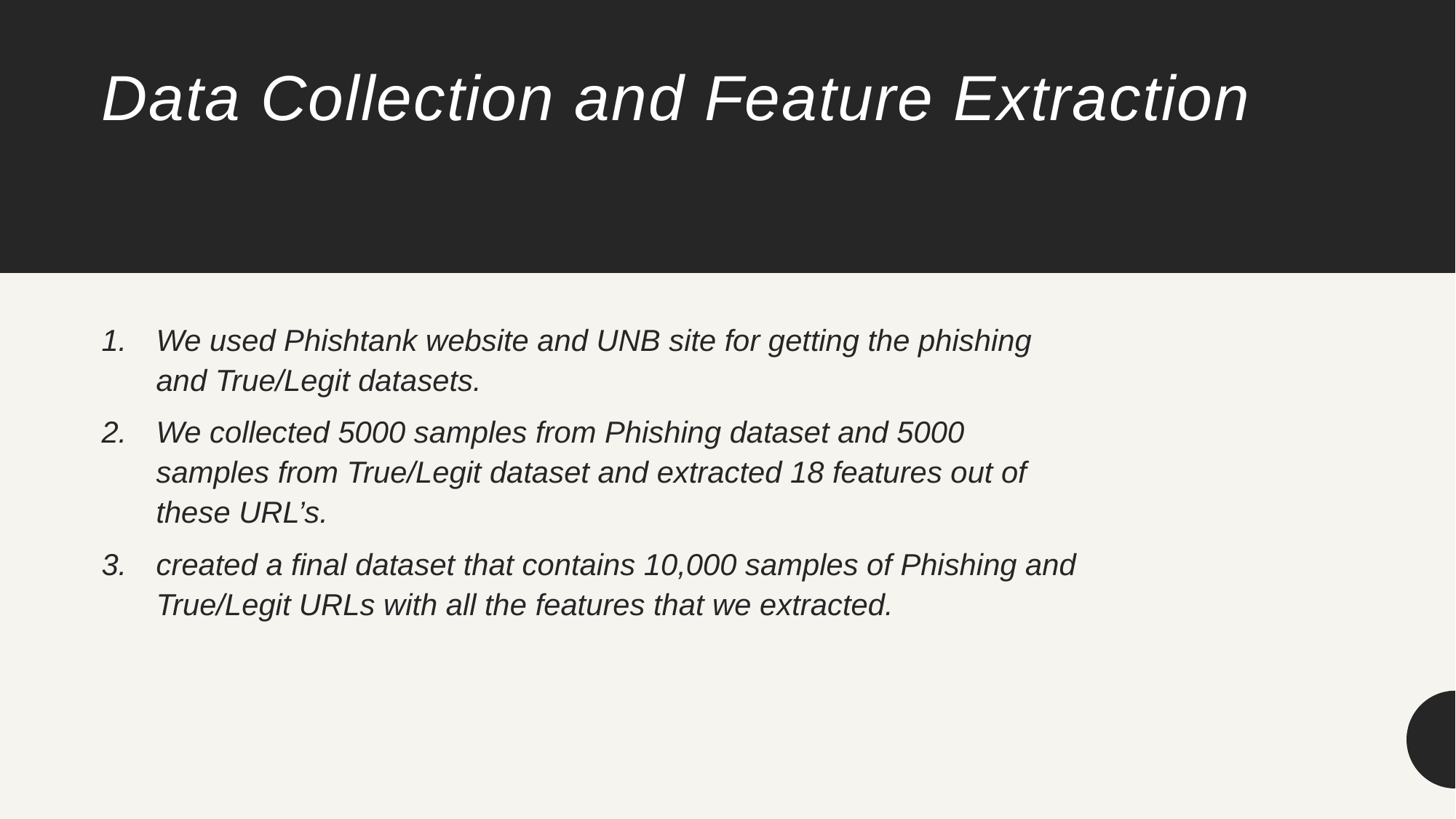

# Data Collection and Feature Extraction
We used Phishtank website and UNB site for getting the phishing and True/Legit datasets.
We collected 5000 samples from Phishing dataset and 5000 samples from True/Legit dataset and extracted 18 features out of these URL’s.
created a final dataset that contains 10,000 samples of Phishing and True/Legit URLs with all the features that we extracted.